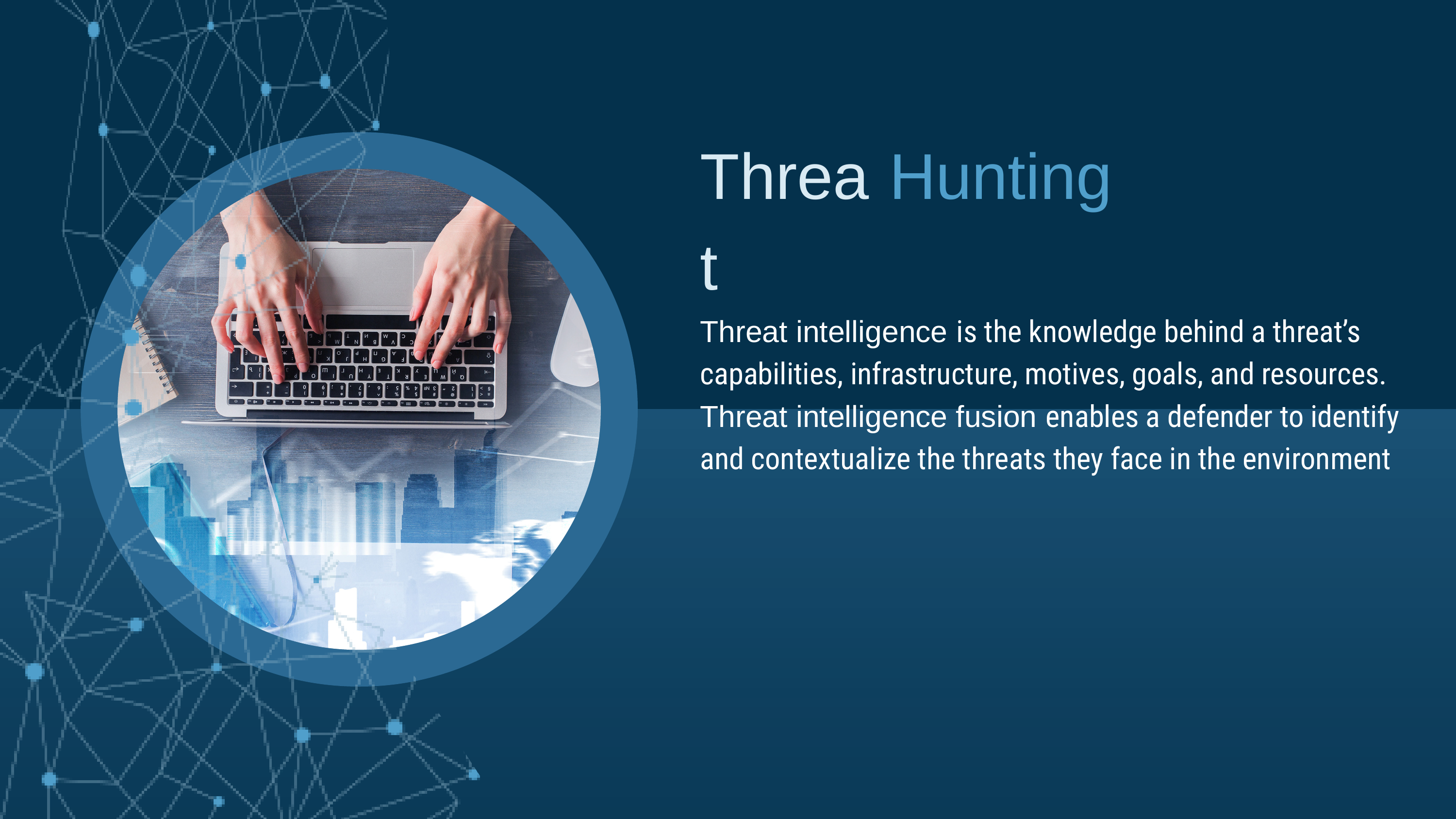

Threat
Hunting

Threat intelligence is the knowledge behind a threat’s capabilities, infrastructure, motives, goals, and resources. Threat intelligence fusion enables a defender to identify and contextualize the threats they face in the environment